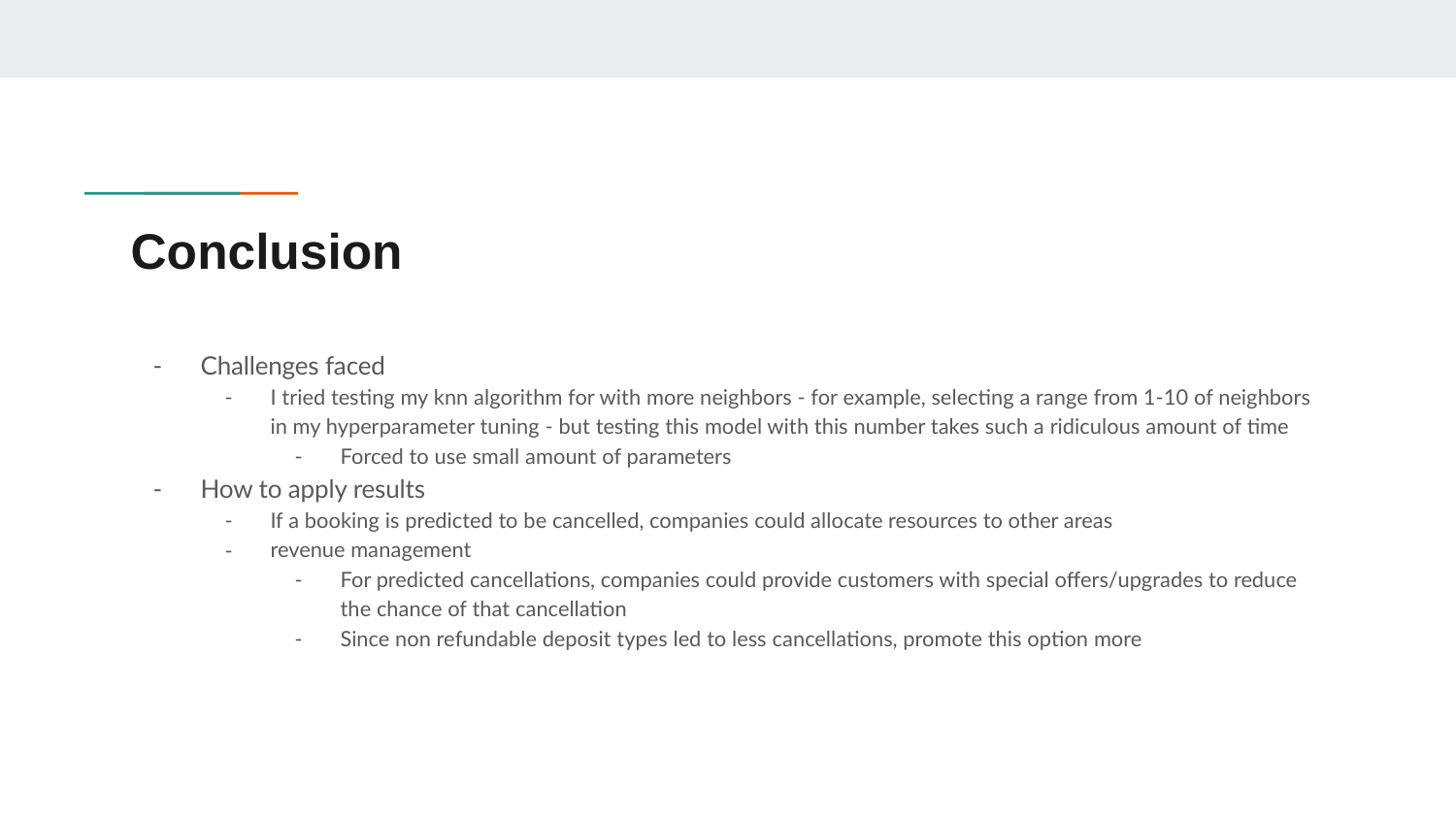

# Conclusion
Challenges faced
I tried testing my knn algorithm for with more neighbors - for example, selecting a range from 1-10 of neighbors in my hyperparameter tuning - but testing this model with this number takes such a ridiculous amount of time
Forced to use small amount of parameters
How to apply results
If a booking is predicted to be cancelled, companies could allocate resources to other areas
revenue management
For predicted cancellations, companies could provide customers with special offers/upgrades to reduce the chance of that cancellation
Since non refundable deposit types led to less cancellations, promote this option more